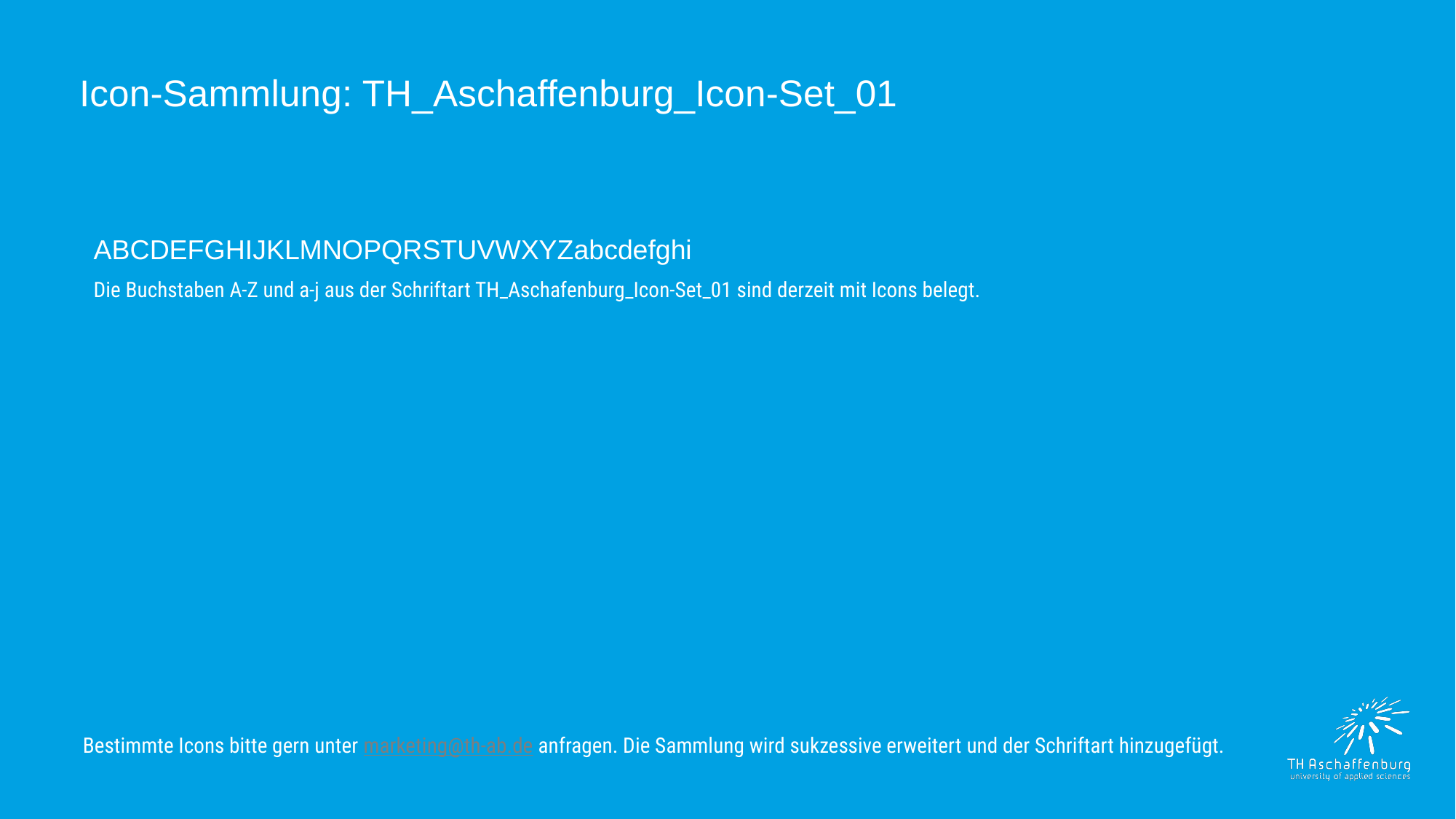

# Icon-Sammlung: TH_Aschaffenburg_Icon-Set_01
ABCDEFGHIJKLMNOPQRSTUVWXYZabcdefghi
Die Buchstaben A-Z und a-j aus der Schriftart TH_Aschafenburg_Icon-Set_01 sind derzeit mit Icons belegt.

Bestimmte Icons bitte gern unter marketing@th-ab.de anfragen. Die Sammlung wird sukzessive erweitert und der Schriftart hinzugefügt.